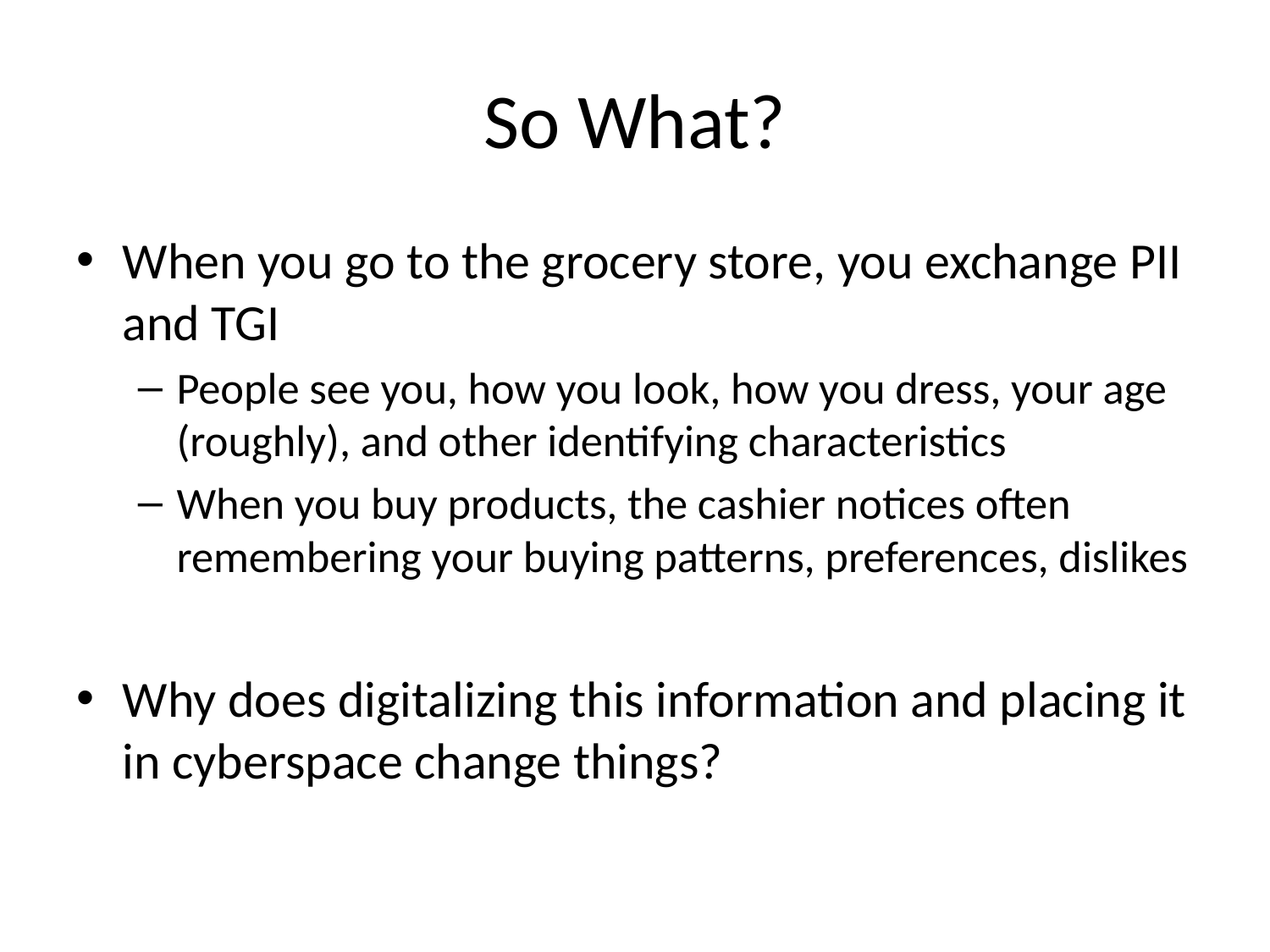

# So What?
When you go to the grocery store, you exchange PII and TGI
People see you, how you look, how you dress, your age (roughly), and other identifying characteristics
When you buy products, the cashier notices often remembering your buying patterns, preferences, dislikes

Why does digitalizing this information and placing it in cyberspace change things?